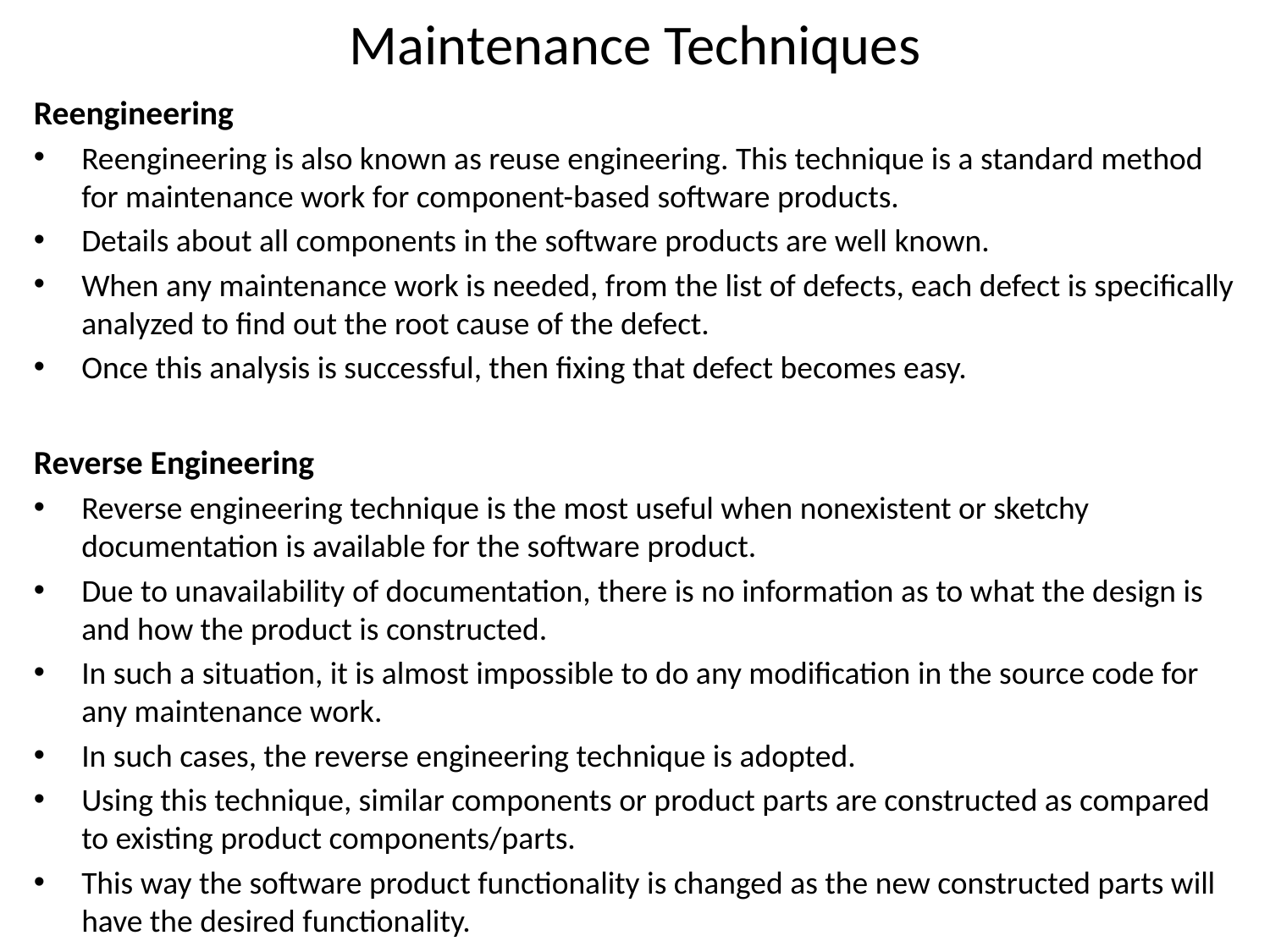

# Maintenance Techniques
Reengineering
Reengineering is also known as reuse engineering. This technique is a standard method for maintenance work for component-based software products.
Details about all components in the software products are well known.
When any maintenance work is needed, from the list of defects, each defect is specifically analyzed to find out the root cause of the defect.
Once this analysis is successful, then fixing that defect becomes easy.

Reverse Engineering
Reverse engineering technique is the most useful when nonexistent or sketchy documentation is available for the software product.
Due to unavailability of documentation, there is no information as to what the design is and how the product is constructed.
In such a situation, it is almost impossible to do any modification in the source code for any maintenance work.
In such cases, the reverse engineering technique is adopted.
Using this technique, similar components or product parts are constructed as compared to existing product components/parts.
This way the software product functionality is changed as the new constructed parts will have the desired functionality.